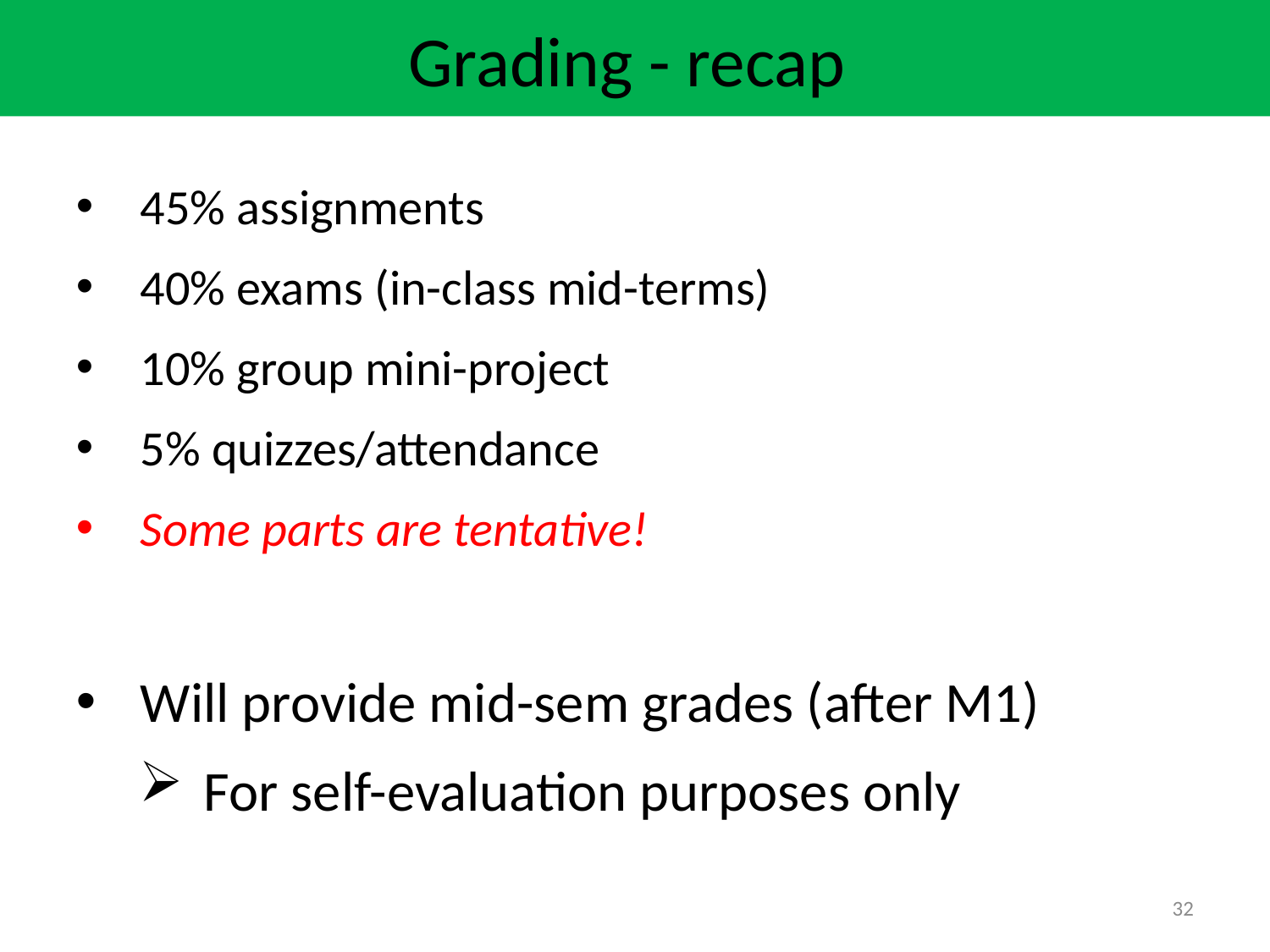

Grading - recap
45% assignments
40% exams (in-class mid-terms)
10% group mini-project
5% quizzes/attendance
Some parts are tentative!

Will provide mid-sem grades (after M1)
For self-evaluation purposes only

32